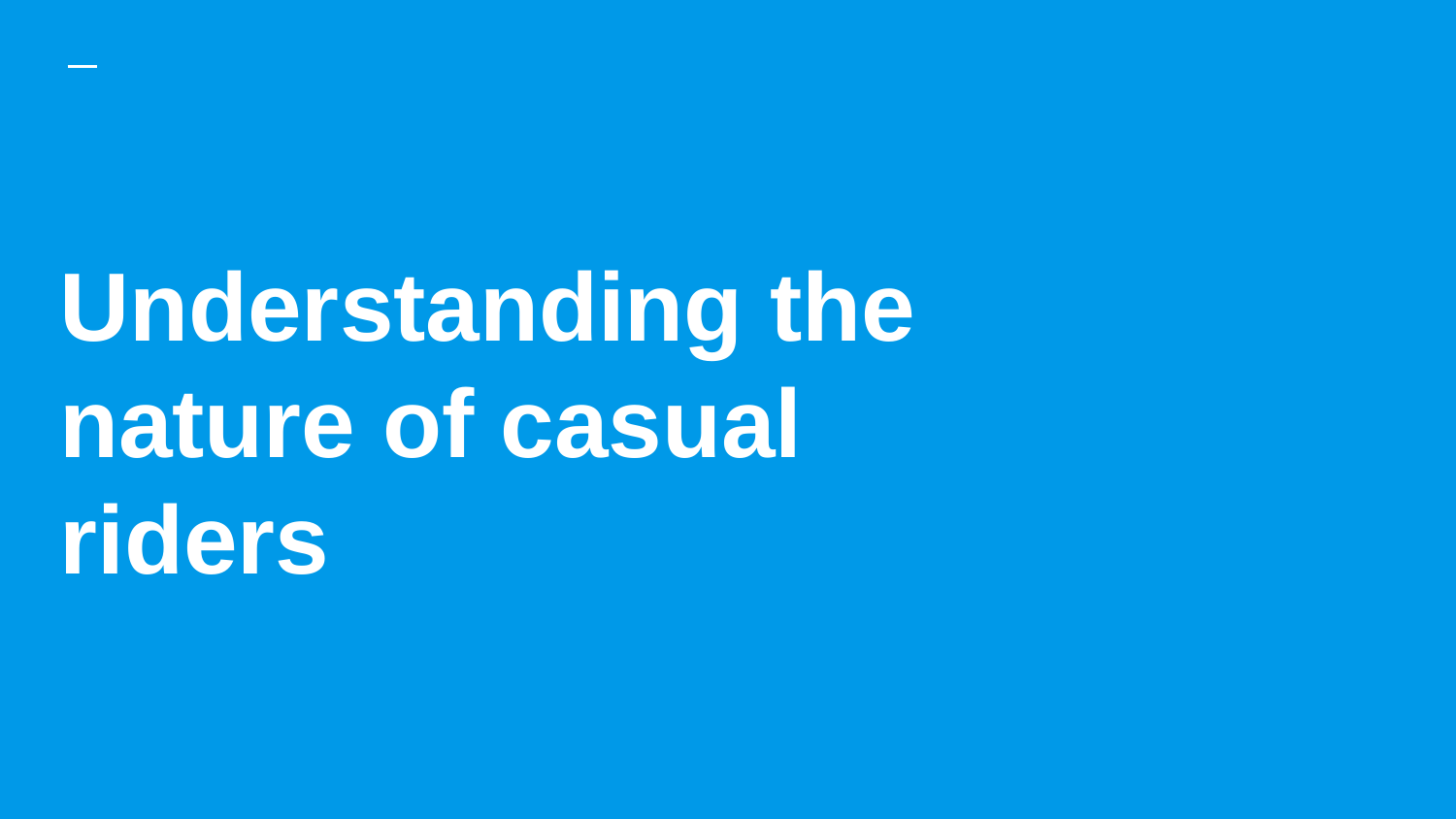

# Understanding the nature of casual riders